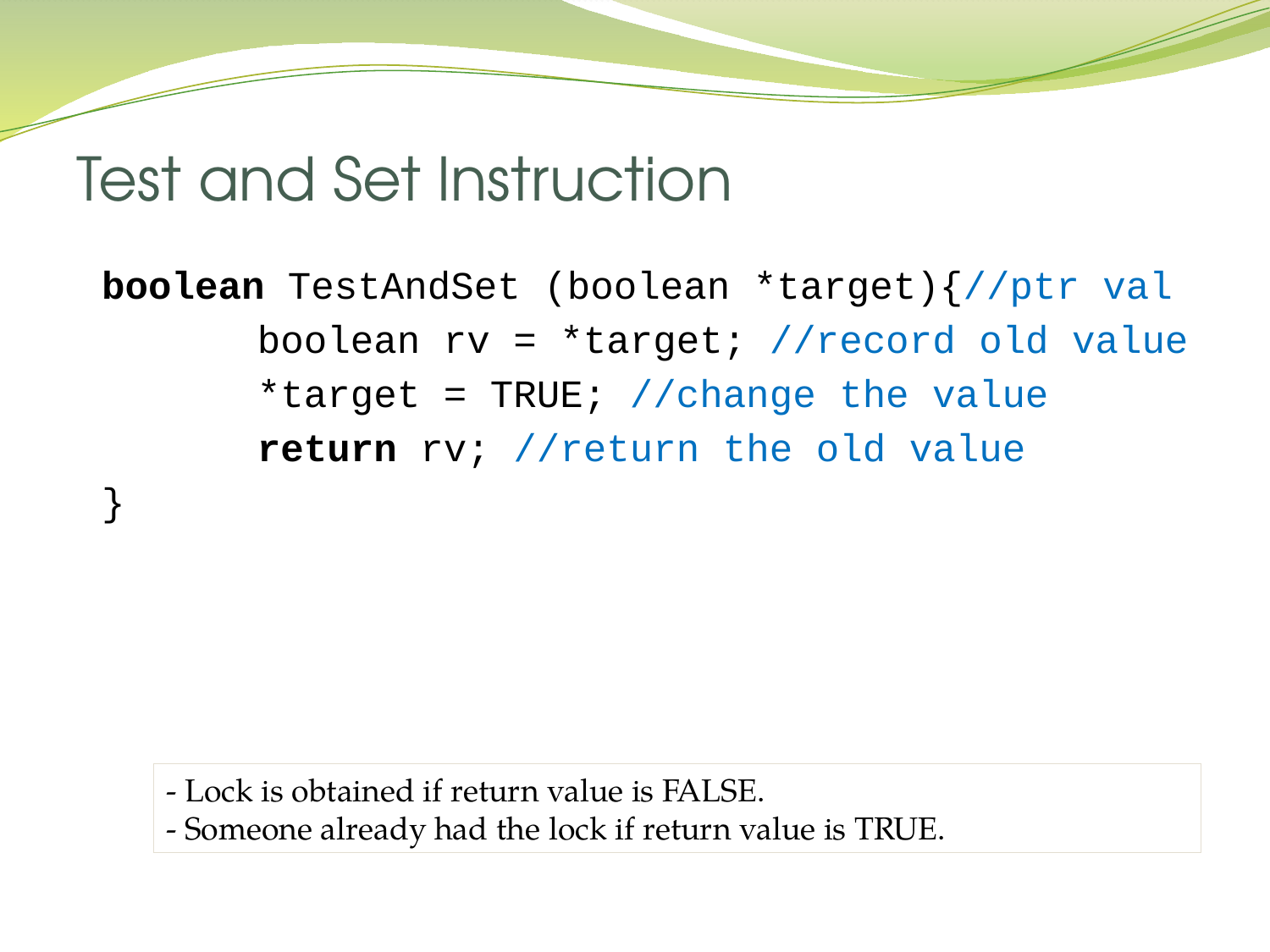

# Test and Set Instruction
boolean TestAndSet (boolean *target){//ptr val
		boolean rv = *target; //record old value
		*target = TRUE; //change the value
		return rv; //return the old value
}
- Lock is obtained if return value is FALSE.
- Someone already had the lock if return value is TRUE.